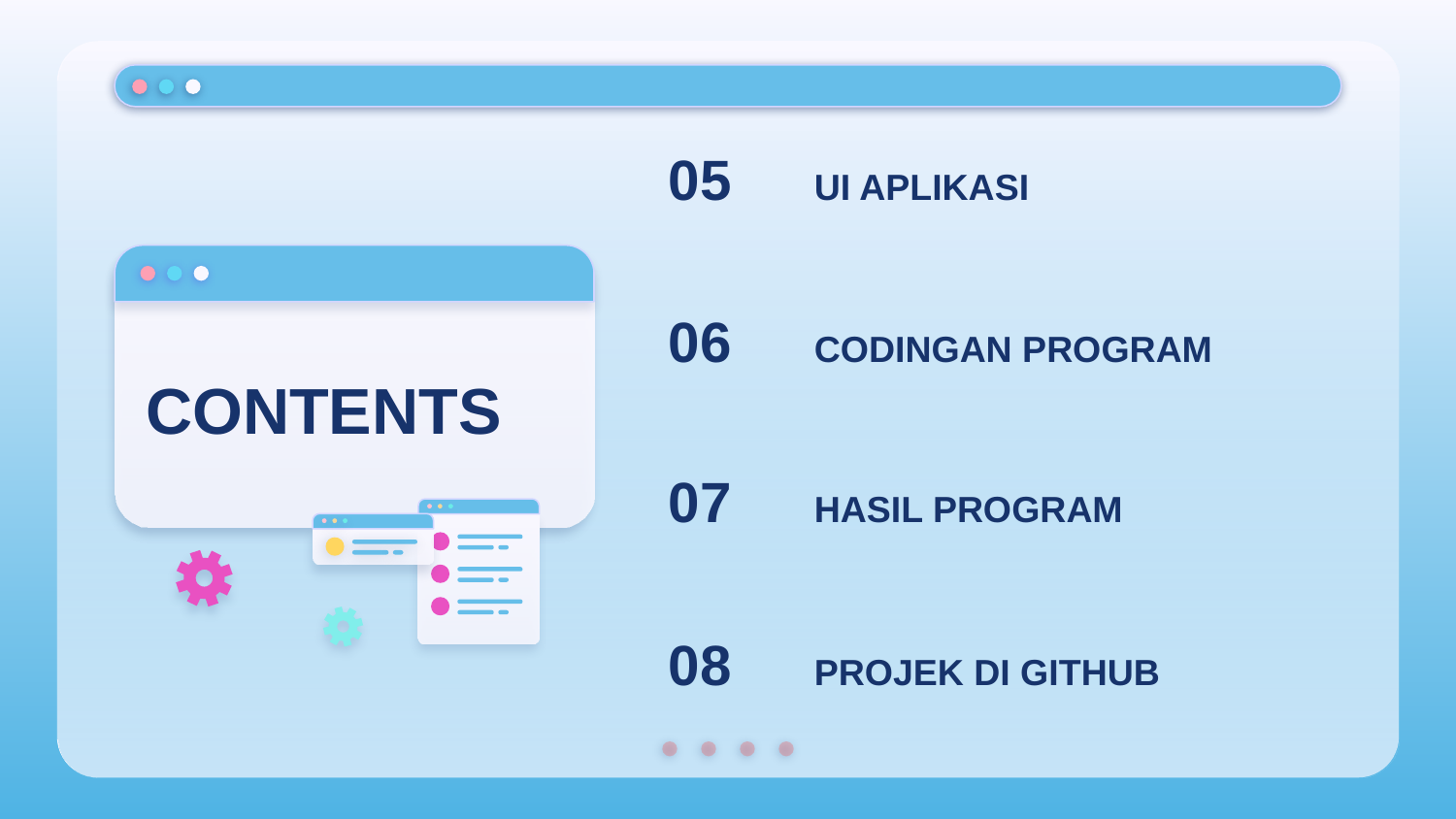

05	UI APLIKASI

06	CODINGAN PROGRAM
CONTENTS
07	HASIL PROGRAM

08	PROJEK DI GITHUB